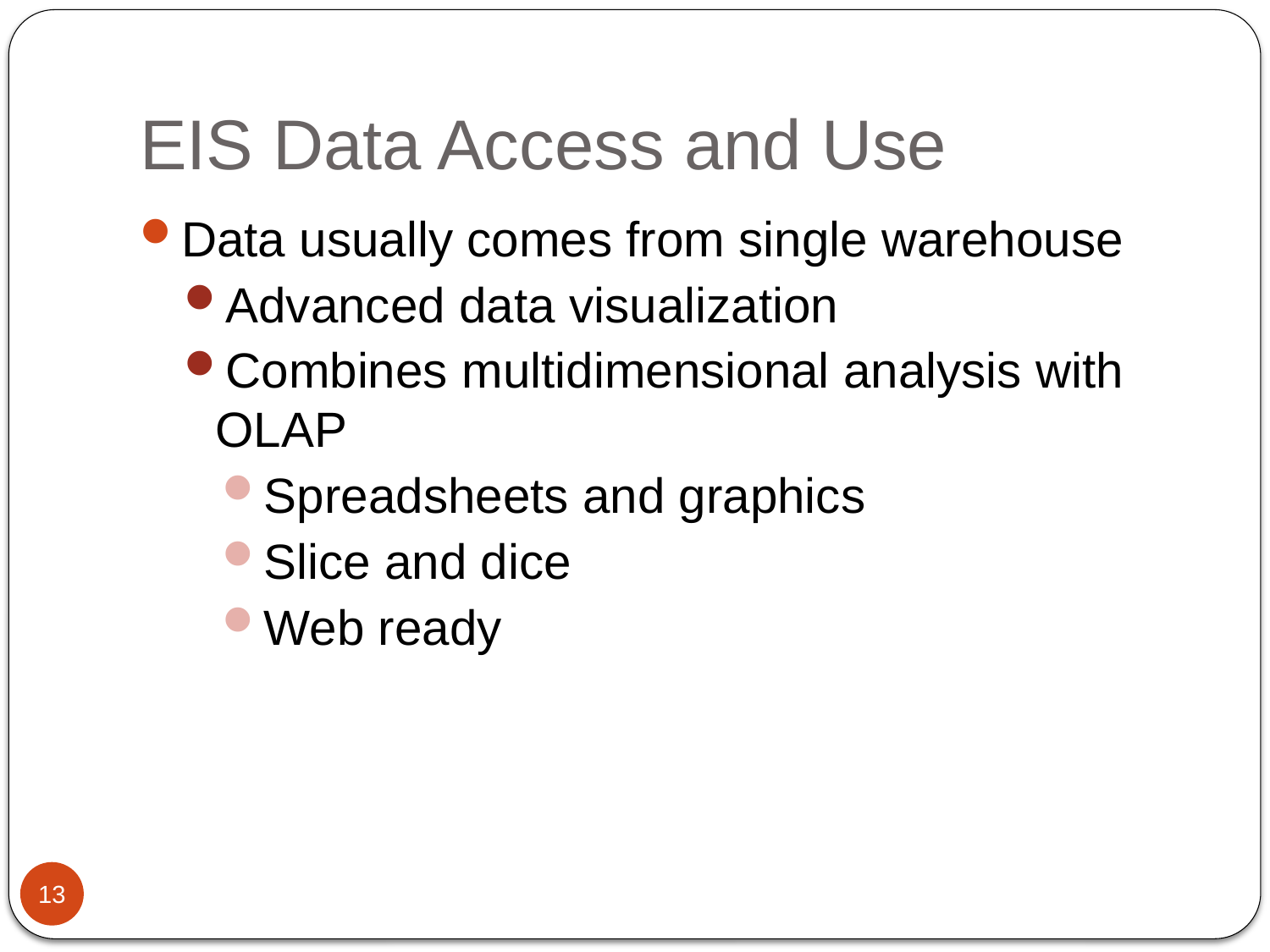

# EIS Data Access and Use
Data usually comes from single warehouse
Advanced data visualization
Combines multidimensional analysis with OLAP
Spreadsheets and graphics
Slice and dice
Web ready

13